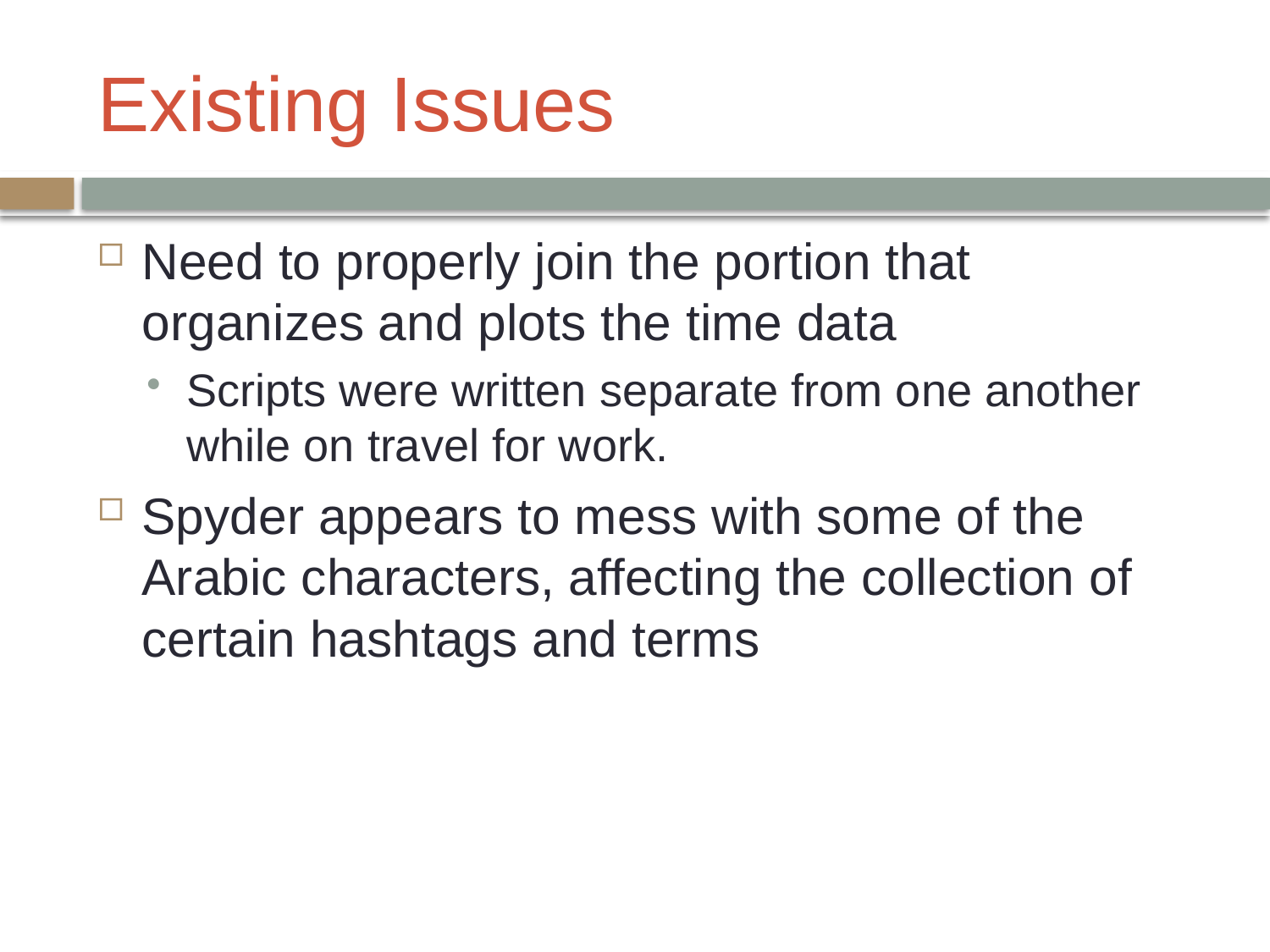

# Existing Issues
Need to properly join the portion that organizes and plots the time data
Scripts were written separate from one another while on travel for work.
Spyder appears to mess with some of the Arabic characters, affecting the collection of certain hashtags and terms